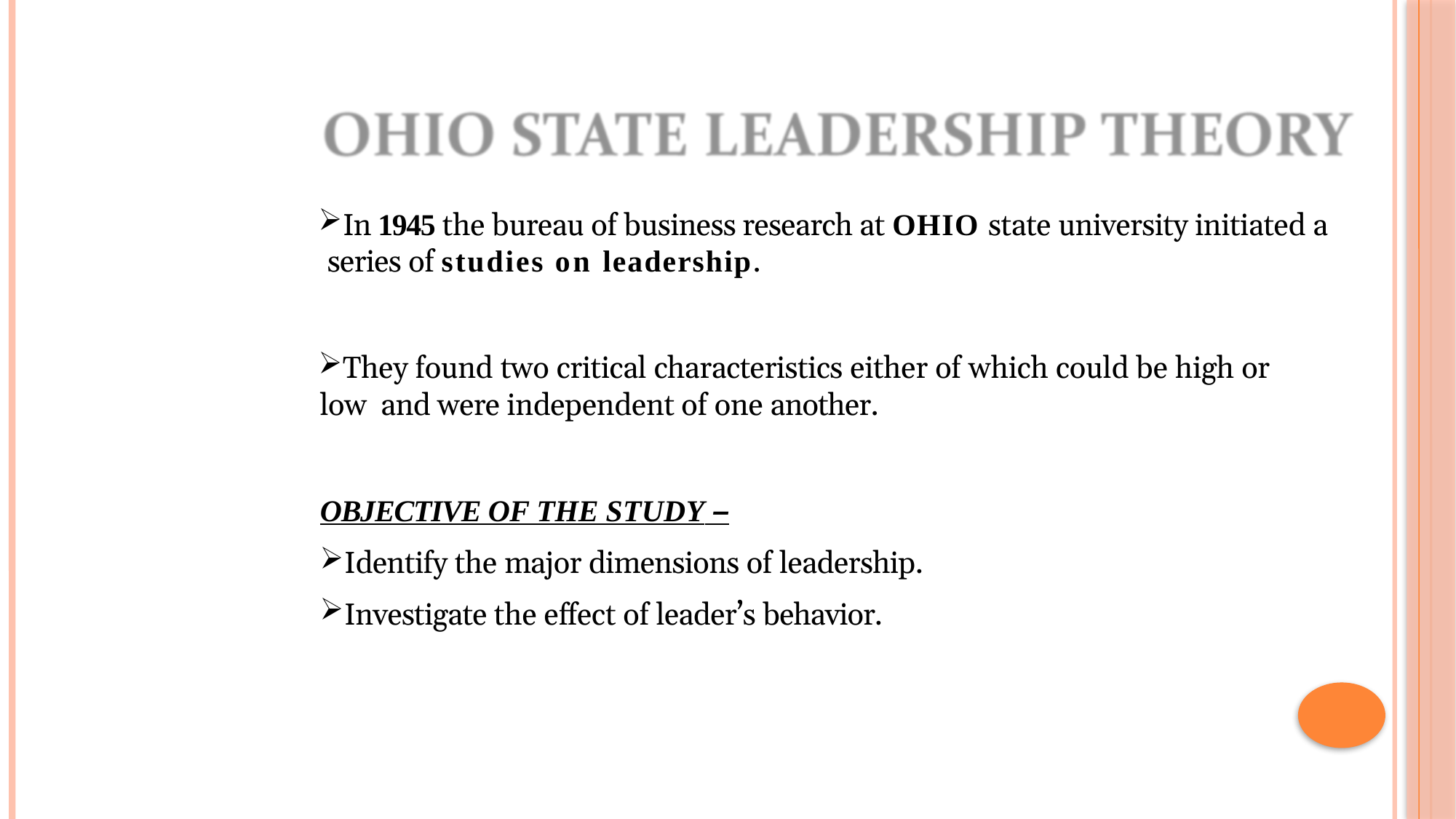

In 1945 the bureau of business research at OHIO state university initiated a  series of studies on leadership.

They found two critical characteristics either of which could be high or low  and were independent of one another.

OBJECTIVE OF THE STUDY –
Identify the major dimensions of leadership.
Investigate the effect of leader’s behavior.